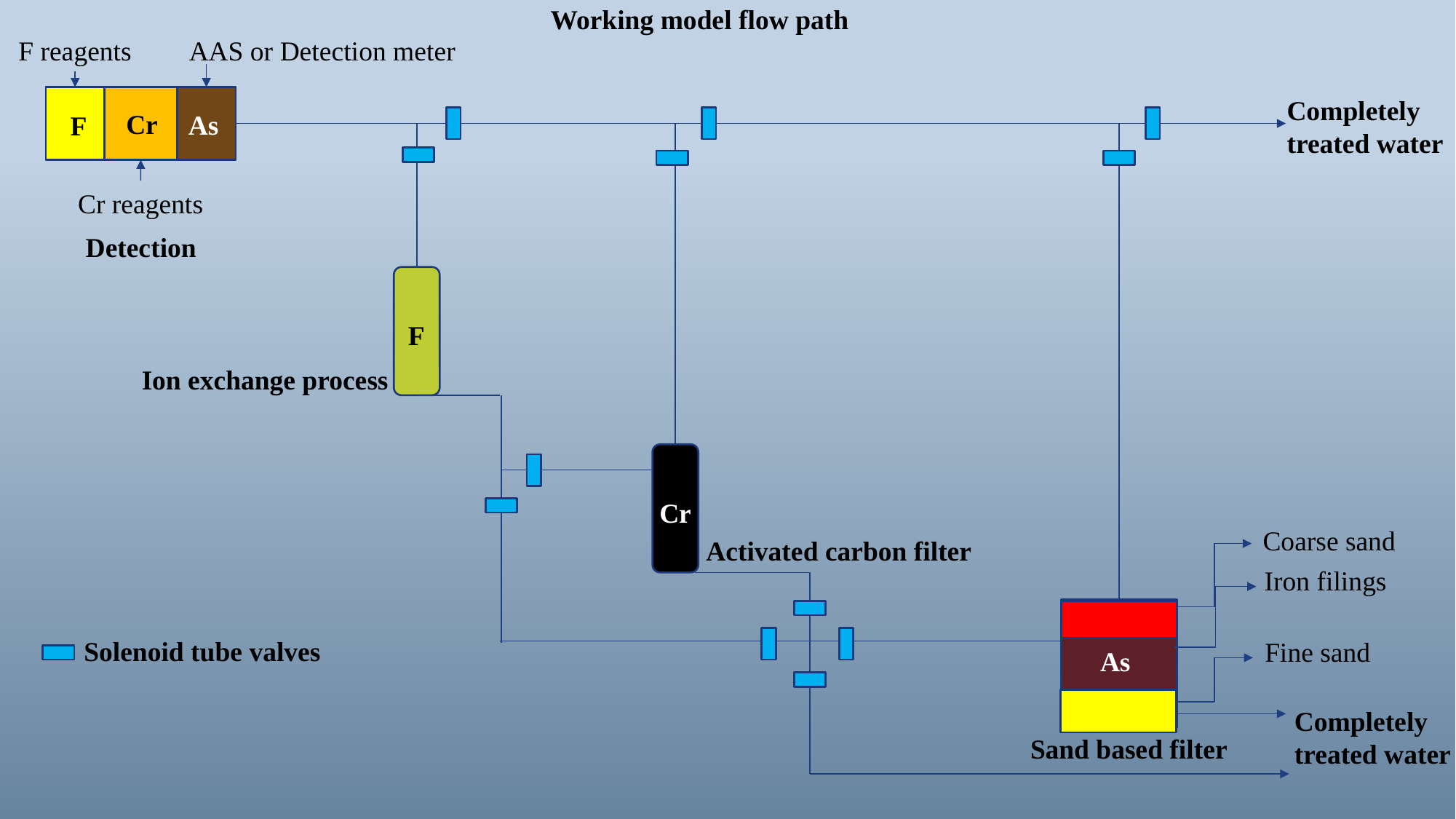

Working model flow path
F reagents
AAS or Detection meter

Completely treated water
Cr
As
F

Cr reagents
Detection

F
Ion exchange process

Cr
Coarse sand
Activated carbon filter
Iron filings

Solenoid tube valves
Fine sand

As

Completely treated water
5
Sand based filter